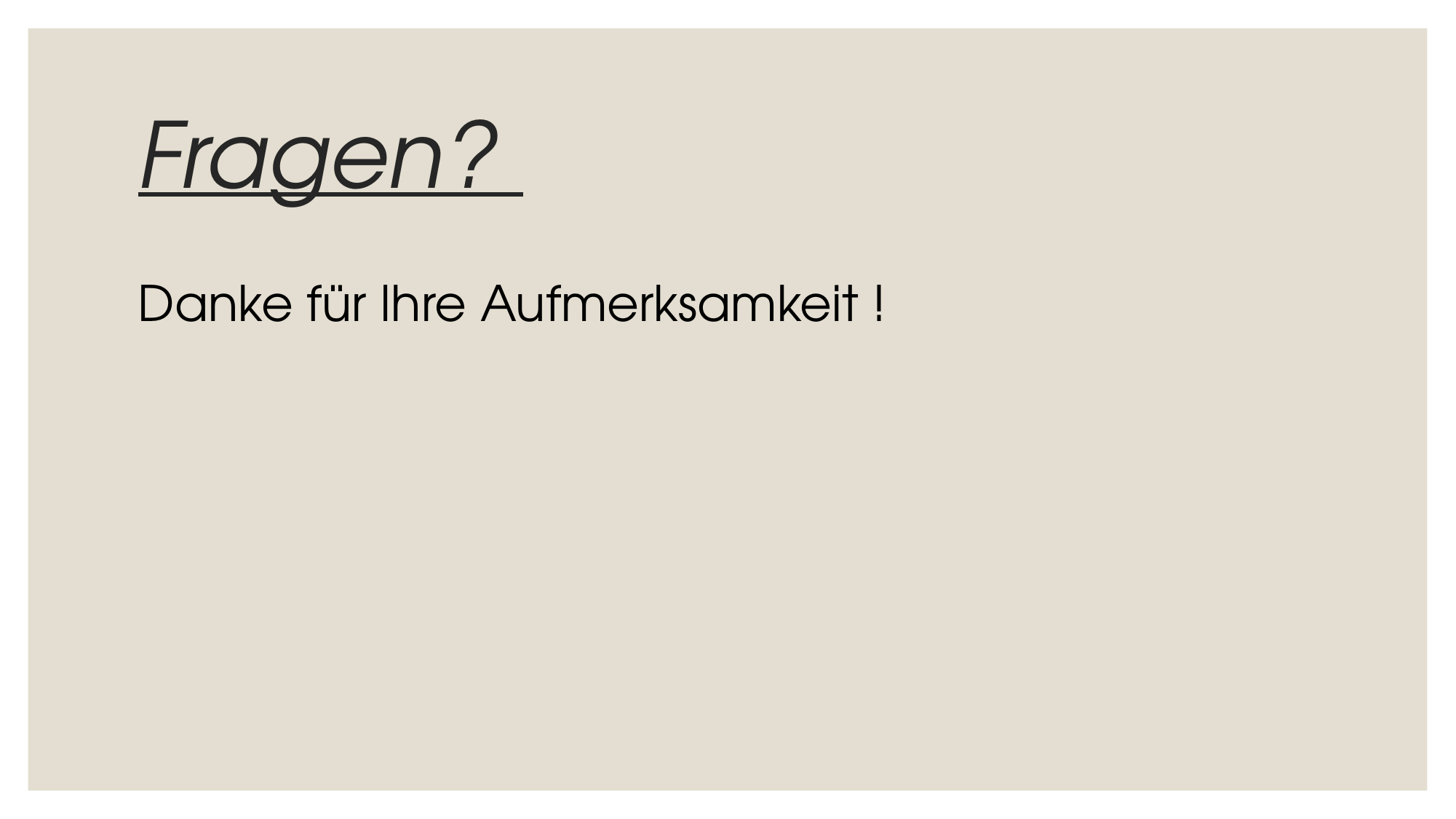

# Fragen?
Danke für Ihre Aufmerksamkeit !